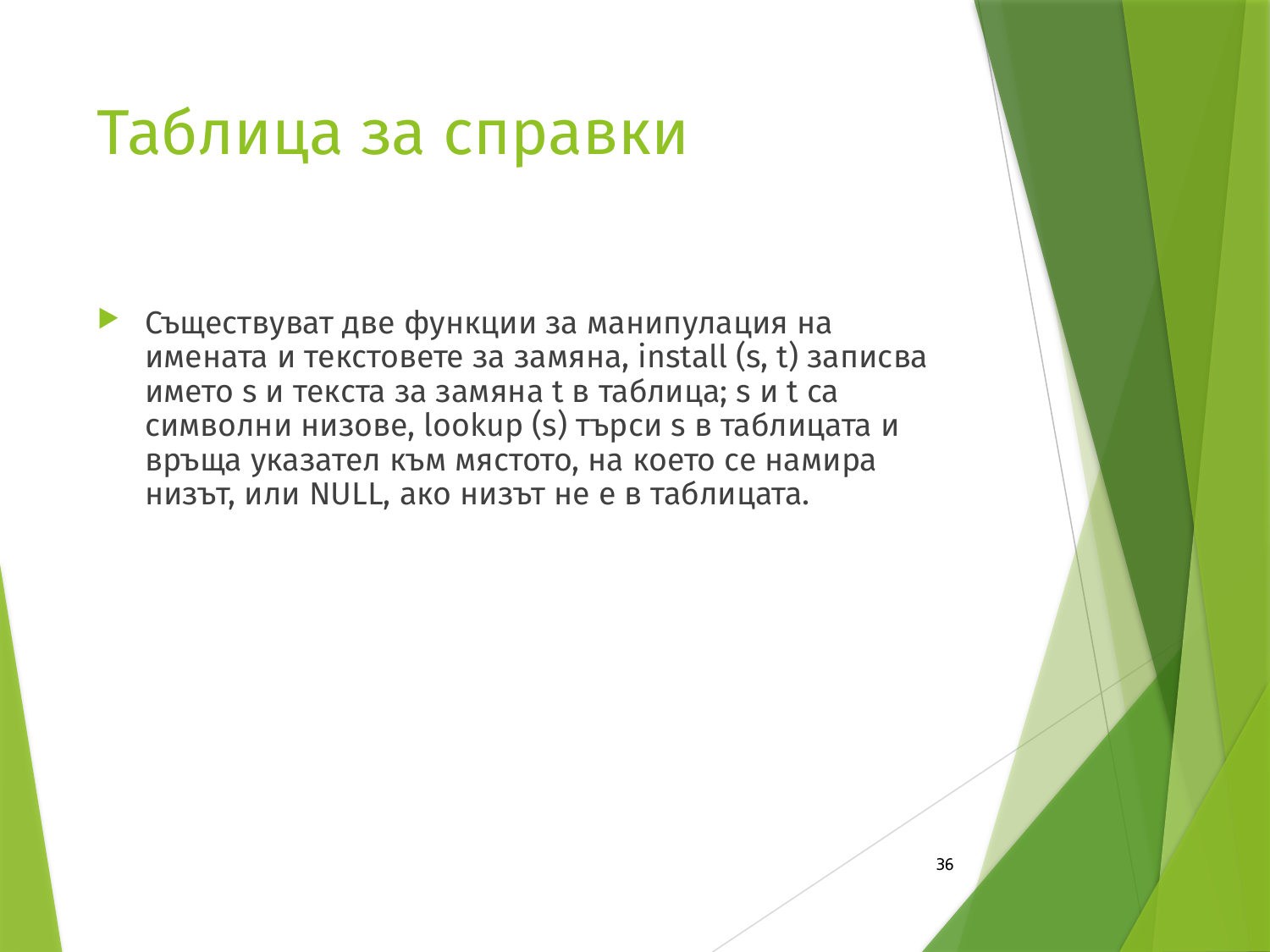

# Таблица за справки
Съществуват две функции за манипулация на имената и текстовете за замяна, install (s, t) записва името s и текста за замяна t в таблица; s и t са символни низове, lookup (s) търси s в таблицата и връща указател към мястото, на което се намира низът, или NULL, ако низът не е в таблицата.
36